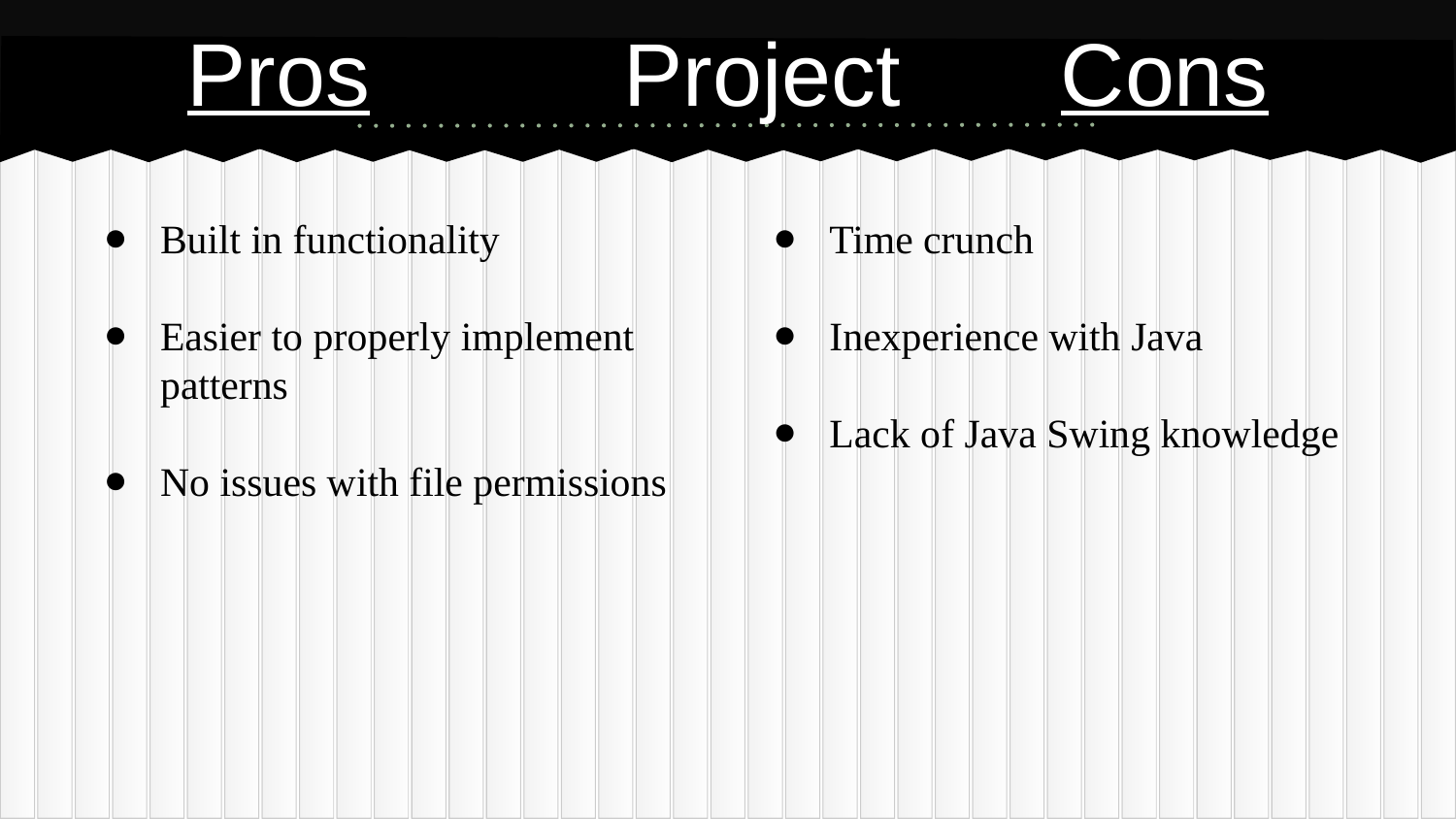

# Pros		Project		Cons
Built in functionality
Easier to properly implement patterns
No issues with file permissions
Time crunch
Inexperience with Java
Lack of Java Swing knowledge